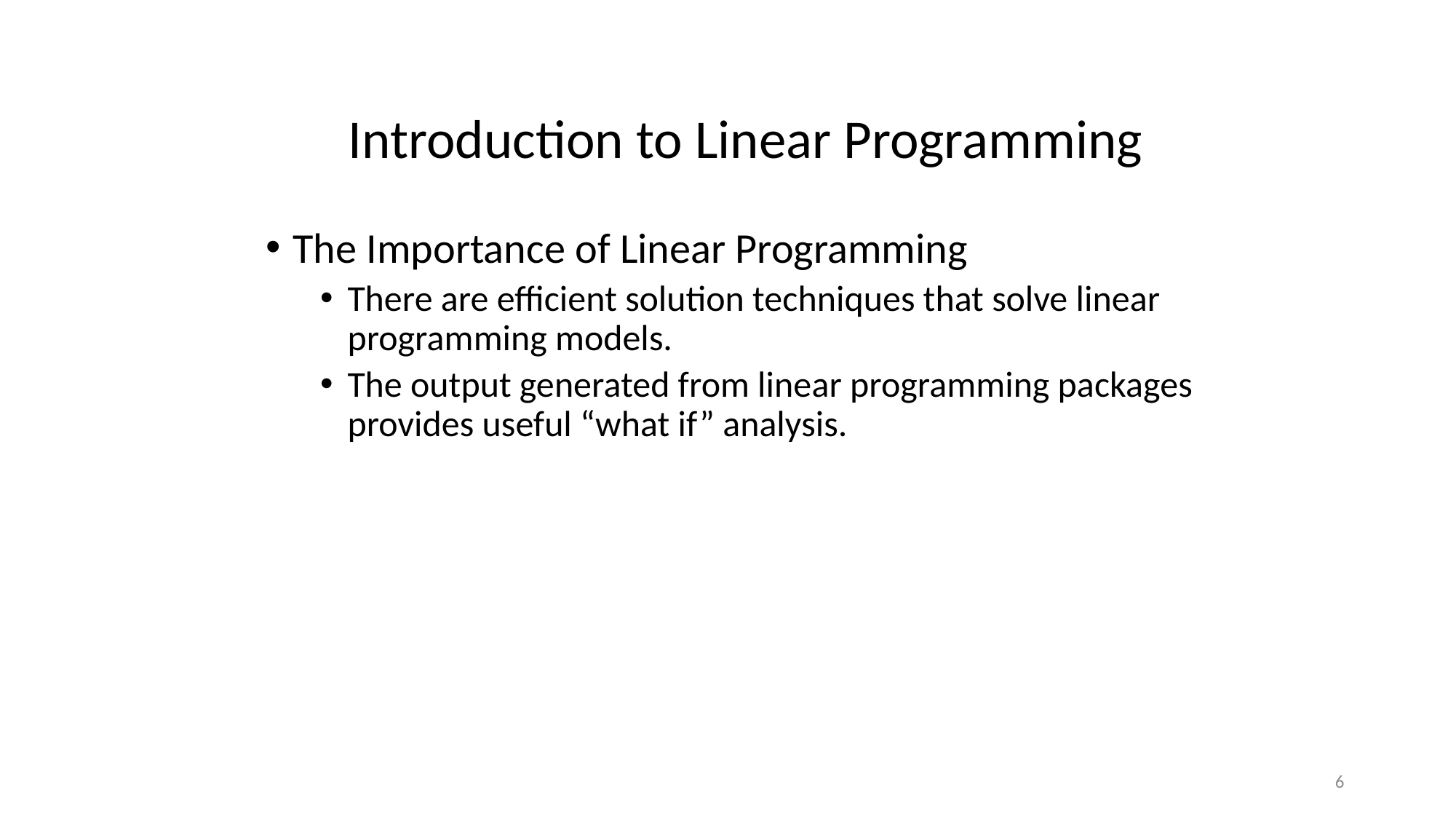

# Introduction to Linear Programming
The Importance of Linear Programming
There are efficient solution techniques that solve linear programming models.
The output generated from linear programming packages provides useful “what if” analysis.
6